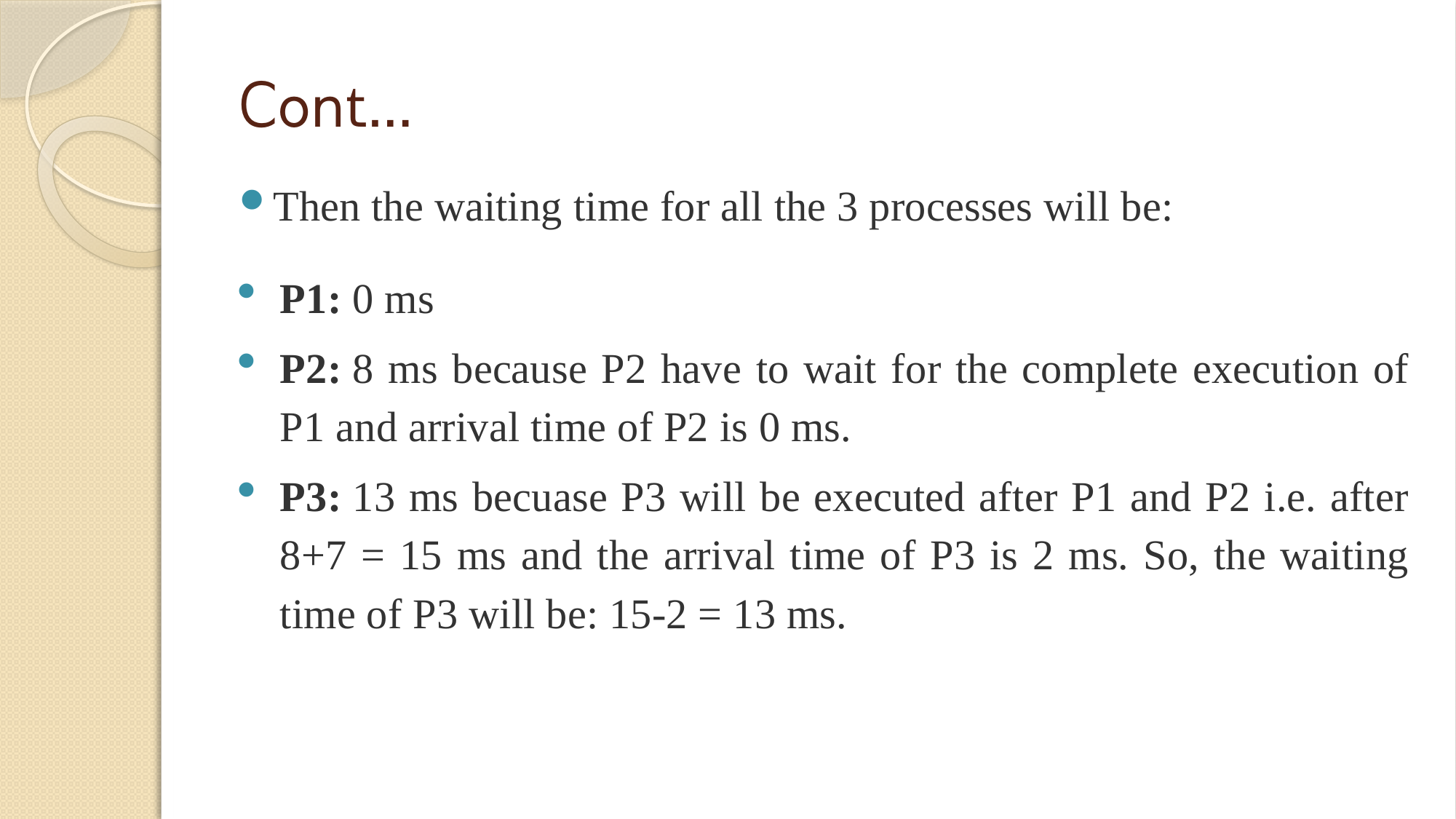

# Cont…
Then the waiting time for all the 3 processes will be:
P1: 0 ms
P2: 8 ms because P2 have to wait for the complete execution of P1 and arrival time of P2 is 0 ms.
P3: 13 ms becuase P3 will be executed after P1 and P2 i.e. after 8+7 = 15 ms and the arrival time of P3 is 2 ms. So, the waiting time of P3 will be: 15-2 = 13 ms.